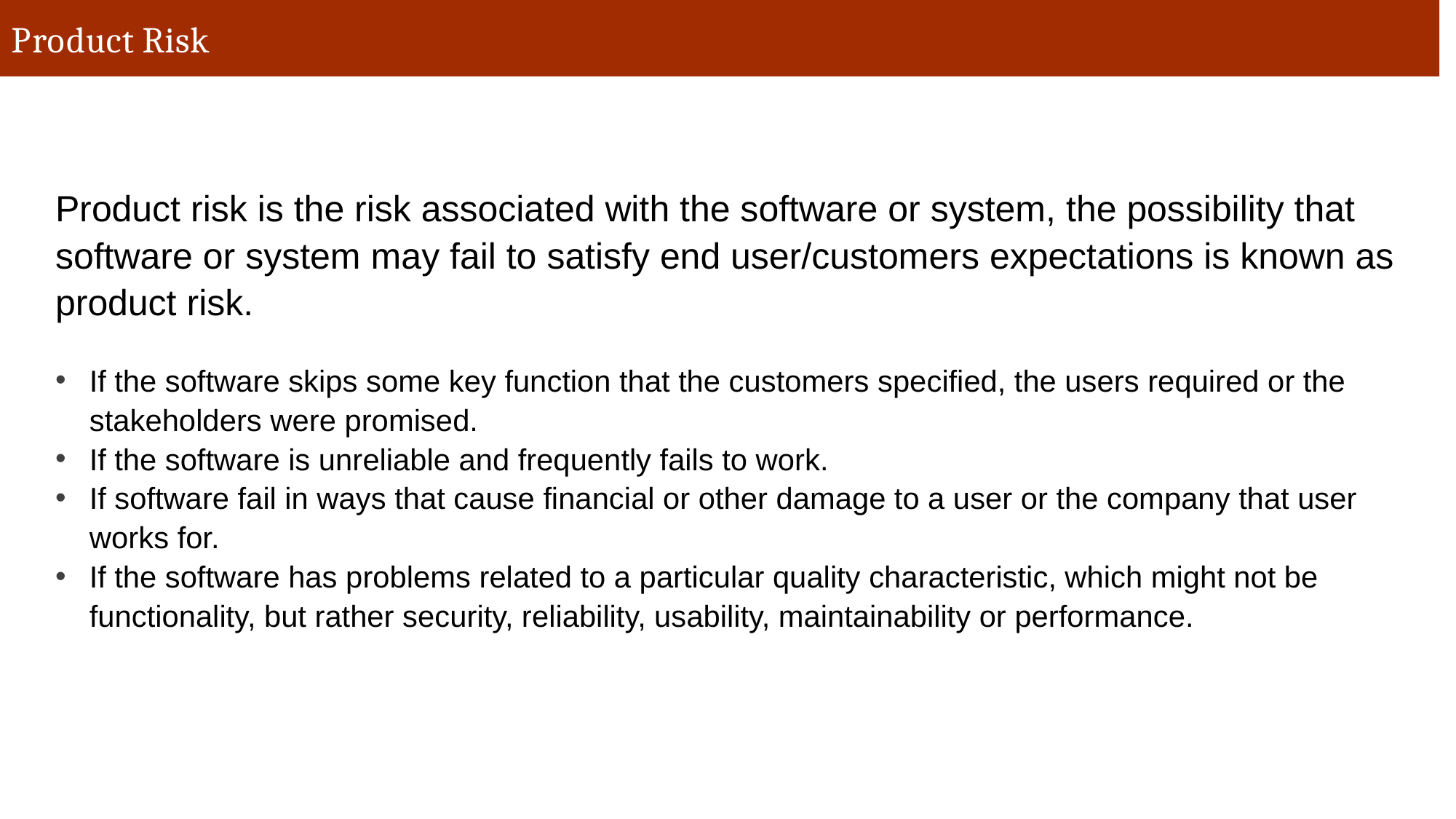

# Product Risk
Product risk is the risk associated with the software or system, the possibility that software or system may fail to satisfy end user/customers expectations is known as product risk.

If the software skips some key function that the customers specified, the users required or the stakeholders were promised.
If the software is unreliable and frequently fails to work.
If software fail in ways that cause financial or other damage to a user or the company that user works for.
If the software has problems related to a particular quality characteristic, which might not be functionality, but rather security, reliability, usability, maintainability or performance.